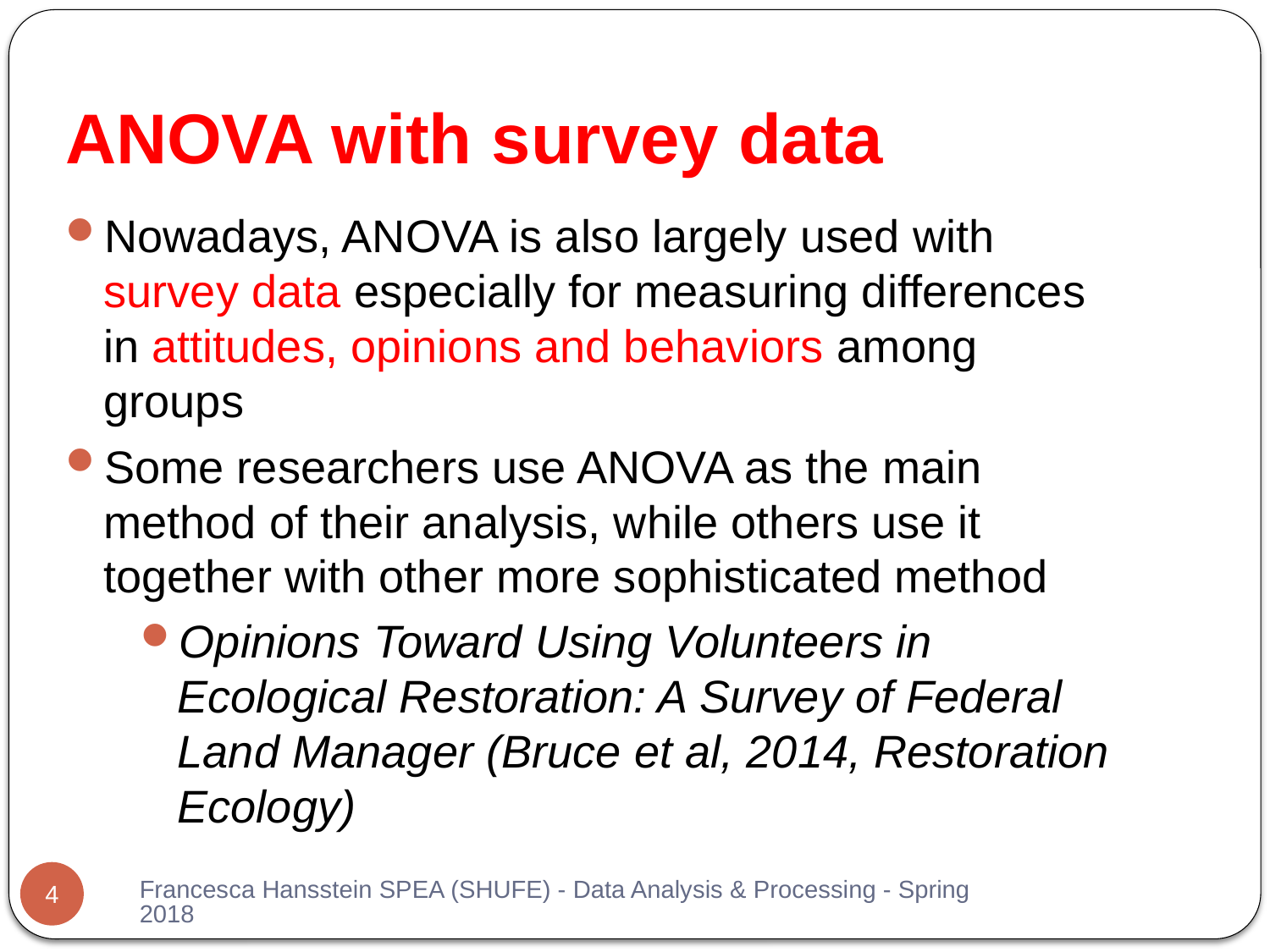

# ANOVA with survey data
Nowadays, ANOVA is also largely used with survey data especially for measuring differences in attitudes, opinions and behaviors among groups
Some researchers use ANOVA as the main method of their analysis, while others use it together with other more sophisticated method
Opinions Toward Using Volunteers in Ecological Restoration: A Survey of Federal Land Manager (Bruce et al, 2014, Restoration Ecology)
Francesca Hansstein SPEA (SHUFE) - Data Analysis & Processing - Spring 2018
4